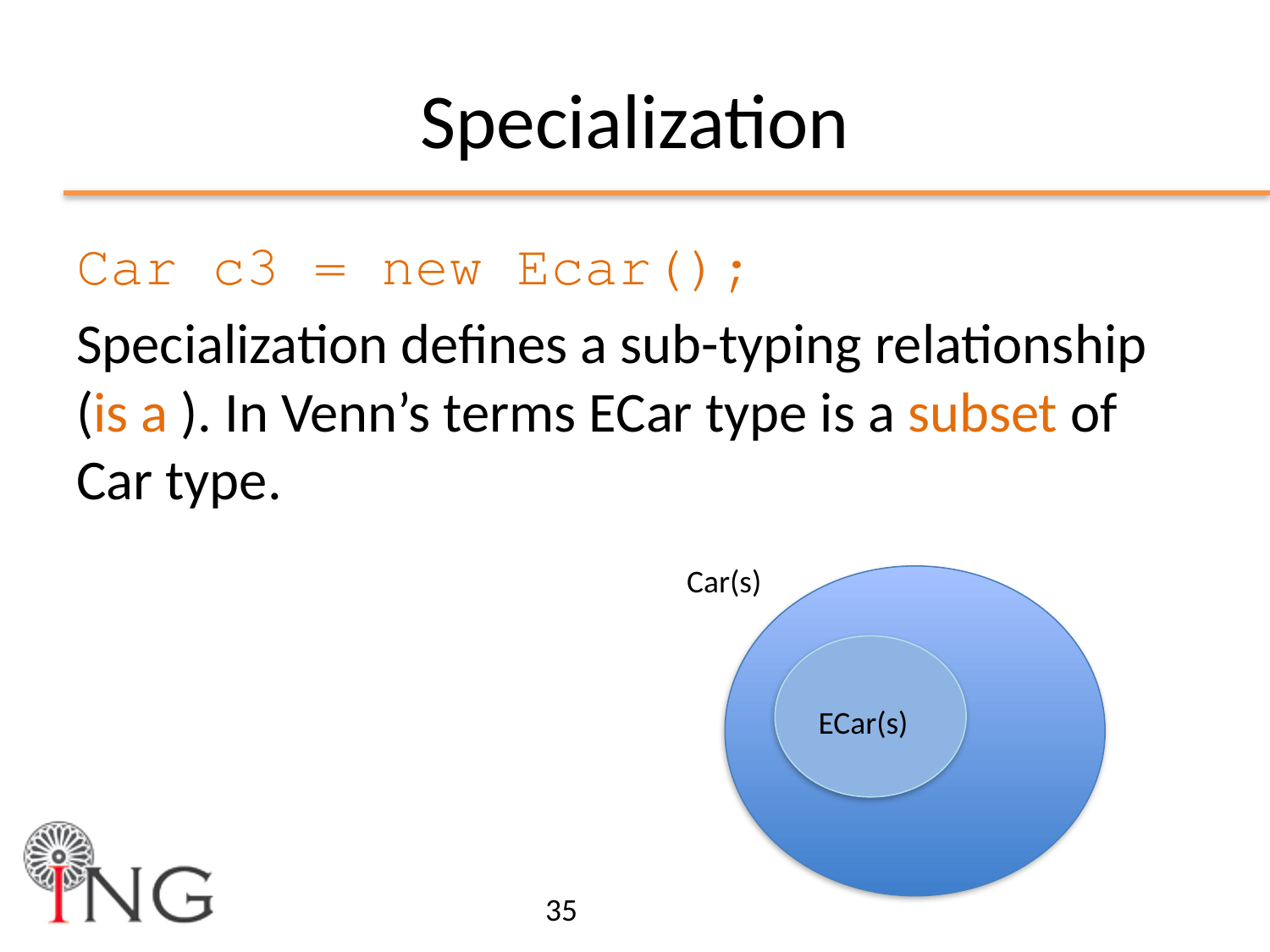

# Specialization
Car c3 = new Ecar();
Specialization defines a sub-typing relationship (is a ). In Venn’s terms ECar type is a subset of Car type.
Car(s)

ECar(s)
35